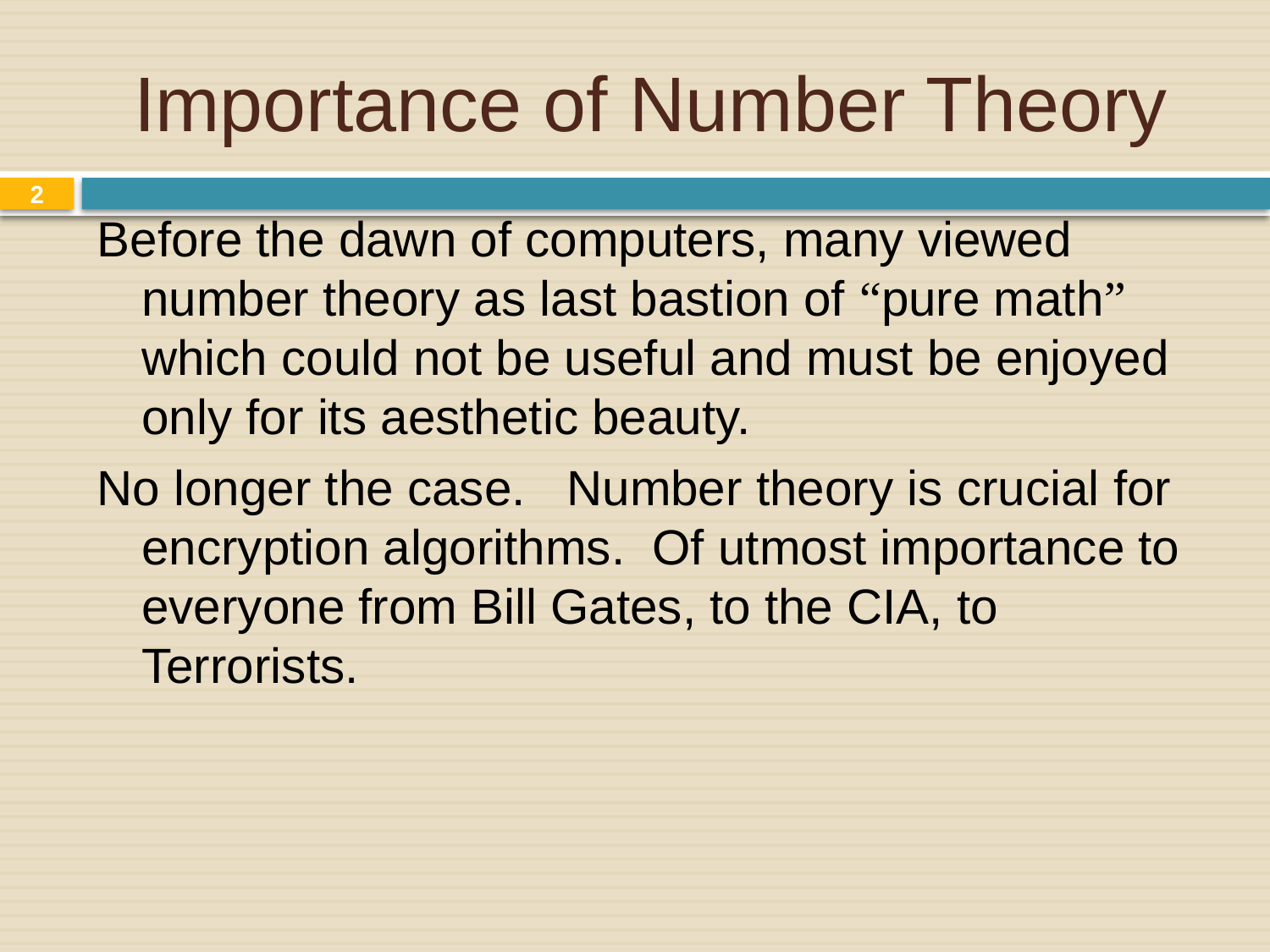

# Importance of Number Theory
2
Before the dawn of computers, many viewed number theory as last bastion of “pure math” which could not be useful and must be enjoyed only for its aesthetic beauty.
No longer the case.   Number theory is crucial for encryption algorithms.  Of utmost importance to everyone from Bill Gates, to the CIA, to Terrorists.